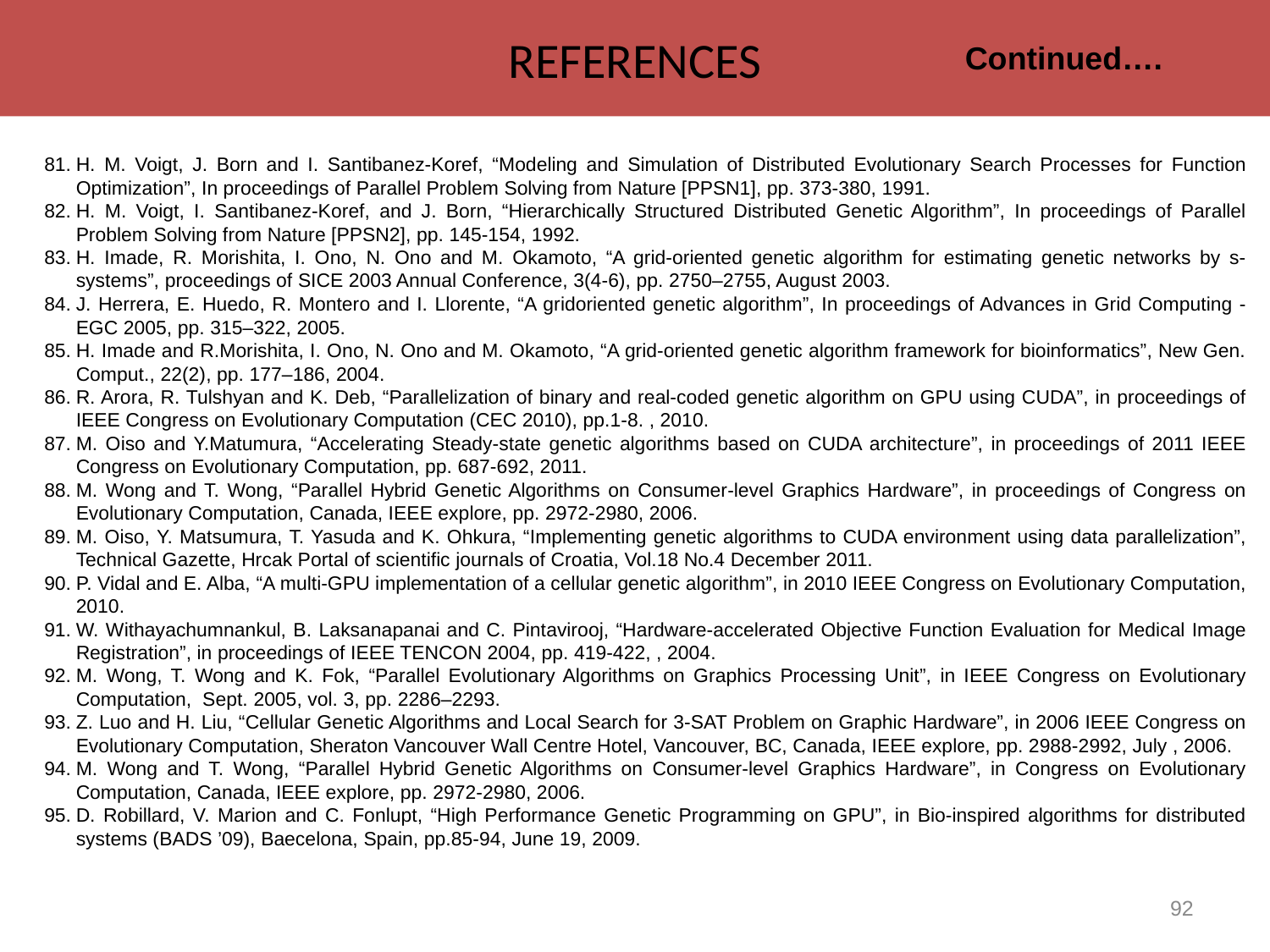

references
Continued….
H. M. Voigt, J. Born and I. Santibanez-Koref, “Modeling and Simulation of Distributed Evolutionary Search Processes for Function Optimization”, In proceedings of Parallel Problem Solving from Nature [PPSN1], pp. 373-380, 1991.
H. M. Voigt, I. Santibanez-Koref, and J. Born, “Hierarchically Structured Distributed Genetic Algorithm”, In proceedings of Parallel Problem Solving from Nature [PPSN2], pp. 145-154, 1992.
H. Imade, R. Morishita, I. Ono, N. Ono and M. Okamoto, “A grid-oriented genetic algorithm for estimating genetic networks by s-systems”, proceedings of SICE 2003 Annual Conference, 3(4-6), pp. 2750–2755, August 2003.
J. Herrera, E. Huedo, R. Montero and I. Llorente, “A gridoriented genetic algorithm”, In proceedings of Advances in Grid Computing - EGC 2005, pp. 315–322, 2005.
H. Imade and R.Morishita, I. Ono, N. Ono and M. Okamoto, “A grid-oriented genetic algorithm framework for bioinformatics”, New Gen. Comput., 22(2), pp. 177–186, 2004.
R. Arora, R. Tulshyan and K. Deb, “Parallelization of binary and real-coded genetic algorithm on GPU using CUDA”, in proceedings of IEEE Congress on Evolutionary Computation (CEC 2010), pp.1-8. , 2010.
M. Oiso and Y.Matumura, “Accelerating Steady-state genetic algorithms based on CUDA architecture”, in proceedings of 2011 IEEE Congress on Evolutionary Computation, pp. 687-692, 2011.
M. Wong and T. Wong, “Parallel Hybrid Genetic Algorithms on Consumer-level Graphics Hardware”, in proceedings of Congress on Evolutionary Computation, Canada, IEEE explore, pp. 2972-2980, 2006.
M. Oiso, Y. Matsumura, T. Yasuda and K. Ohkura, “Implementing genetic algorithms to CUDA environment using data parallelization”, Technical Gazette, Hrcak Portal of scientific journals of Croatia, Vol.18 No.4 December 2011.
P. Vidal and E. Alba, “A multi-GPU implementation of a cellular genetic algorithm”, in 2010 IEEE Congress on Evolutionary Computation, 2010.
W. Withayachumnankul, B. Laksanapanai and C. Pintavirooj, “Hardware-accelerated Objective Function Evaluation for Medical Image Registration”, in proceedings of IEEE TENCON 2004, pp. 419-422, , 2004.
M. Wong, T. Wong and K. Fok, “Parallel Evolutionary Algorithms on Graphics Processing Unit”, in IEEE Congress on Evolutionary Computation,  Sept. 2005, vol. 3, pp. 2286–2293.
Z. Luo and H. Liu, “Cellular Genetic Algorithms and Local Search for 3-SAT Problem on Graphic Hardware”, in 2006 IEEE Congress on Evolutionary Computation, Sheraton Vancouver Wall Centre Hotel, Vancouver, BC, Canada, IEEE explore, pp. 2988-2992, July , 2006.
M. Wong and T. Wong, “Parallel Hybrid Genetic Algorithms on Consumer-level Graphics Hardware”, in Congress on Evolutionary Computation, Canada, IEEE explore, pp. 2972-2980, 2006.
D. Robillard, V. Marion and C. Fonlupt, “High Performance Genetic Programming on GPU”, in Bio-inspired algorithms for distributed systems (BADS ’09), Baecelona, Spain, pp.85-94, June 19, 2009.
92